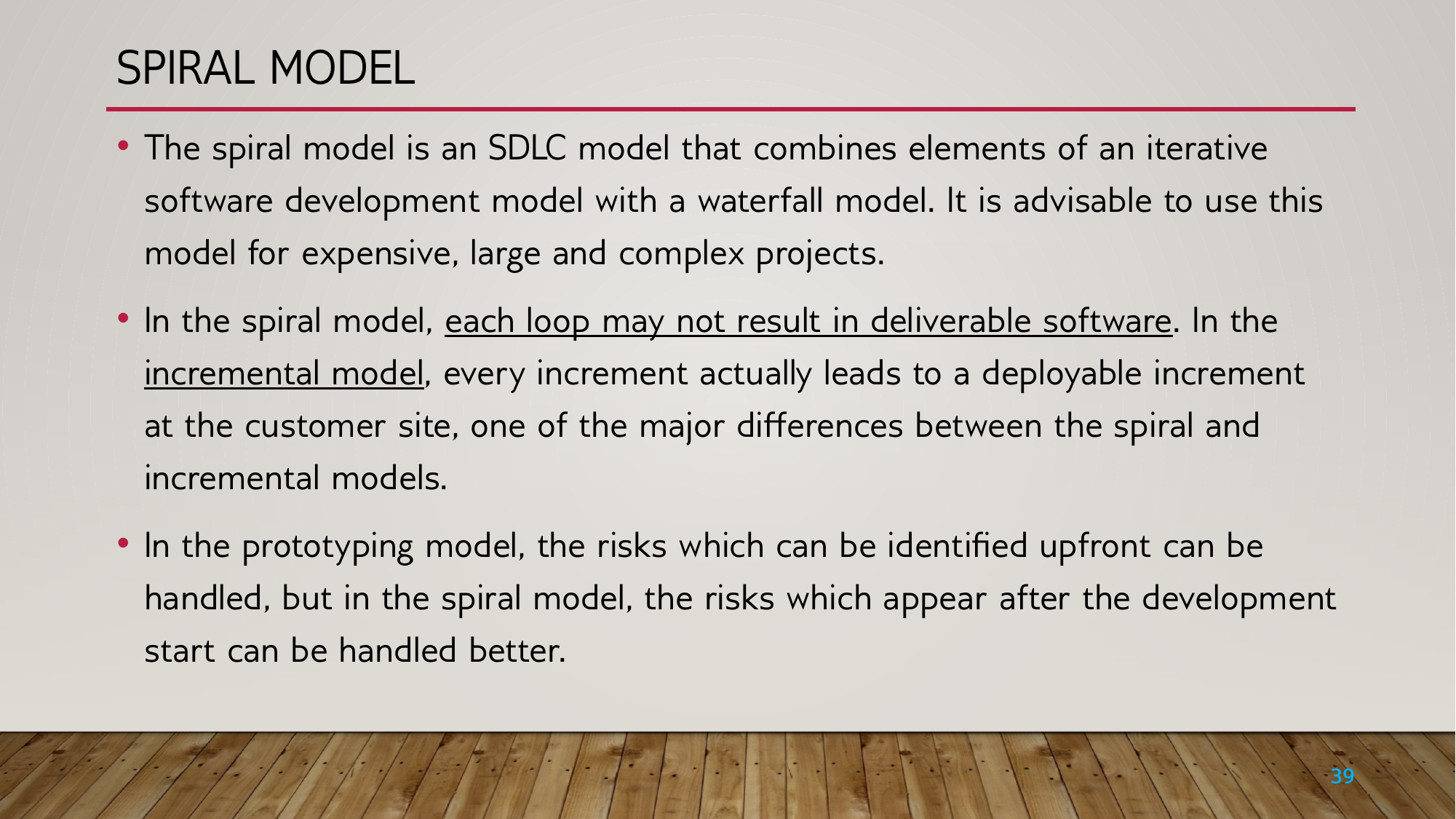

# Spiral model
The spiral model is an SDLC model that combines elements of an iterative software development model with a waterfall model. It is advisable to use this model for expensive, large and complex projects.
In the spiral model, each loop may not result in deliverable software. In the incremental model, every increment actually leads to a deployable increment at the customer site, one of the major differences between the spiral and incremental models.
In the prototyping model, the risks which can be identified upfront can be handled, but in the spiral model, the risks which appear after the development start can be handled better.
39